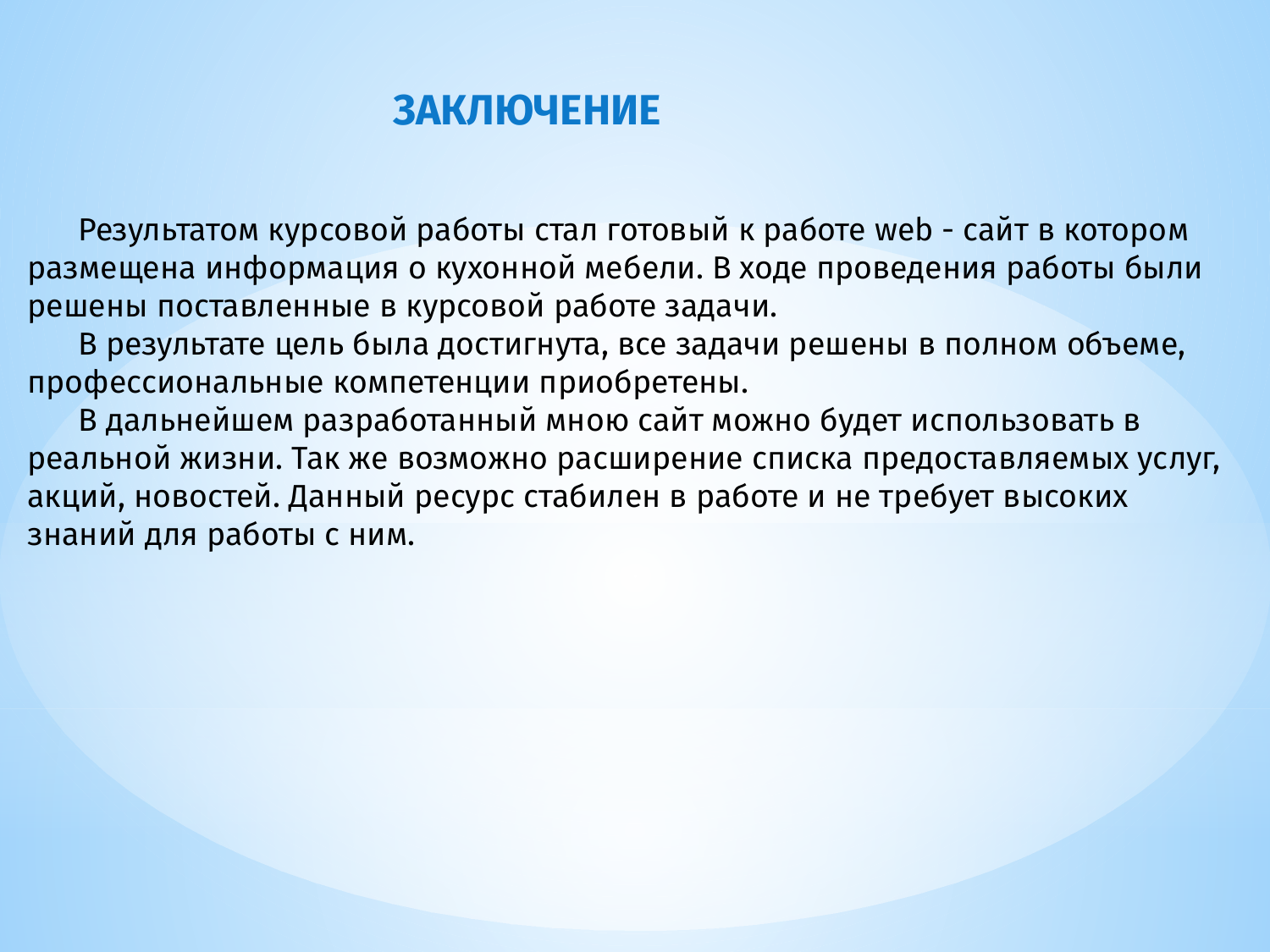

ЗАКЛЮЧЕНИЕ

      Результатом курсовой работы стал готовый к работе web - сайт в котором размещена информация о кухонной мебели. В ходе проведения работы были решены поставленные в курсовой работе задачи.
      В результате цель была достигнута, все задачи решены в полном объеме, профессиональные компетенции приобретены.
      В дальнейшем разработанный мною сайт можно будет использовать в реальной жизни. Так же возможно расширение списка предоставляемых услуг, акций, новостей. Данный ресурс стабилен в работе и не требует высоких знаний для работы с ним.